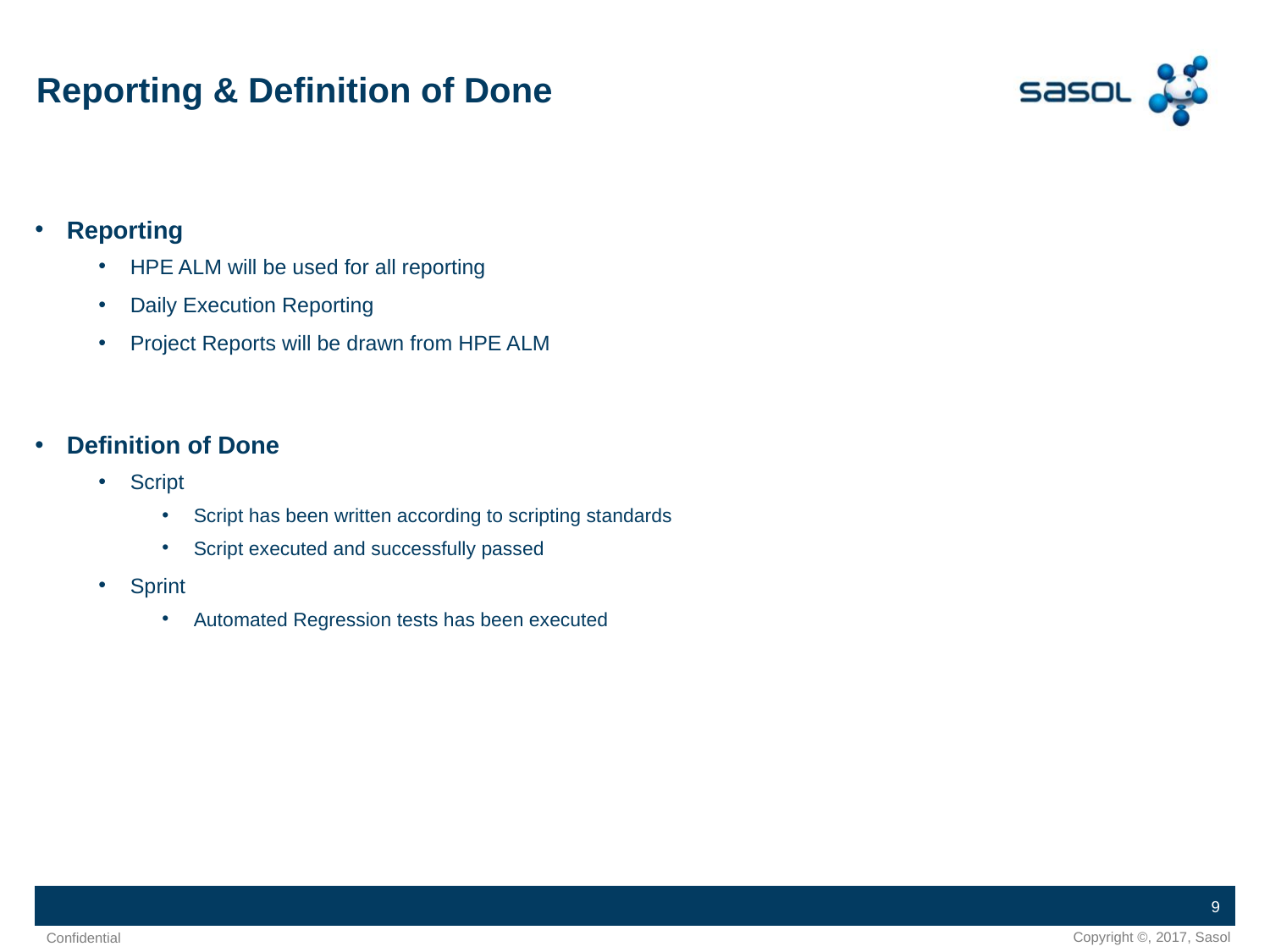

# Reporting & Definition of Done
Reporting
HPE ALM will be used for all reporting
Daily Execution Reporting
Project Reports will be drawn from HPE ALM

Definition of Done
Script
Script has been written according to scripting standards
Script executed and successfully passed
Sprint
Automated Regression tests has been executed